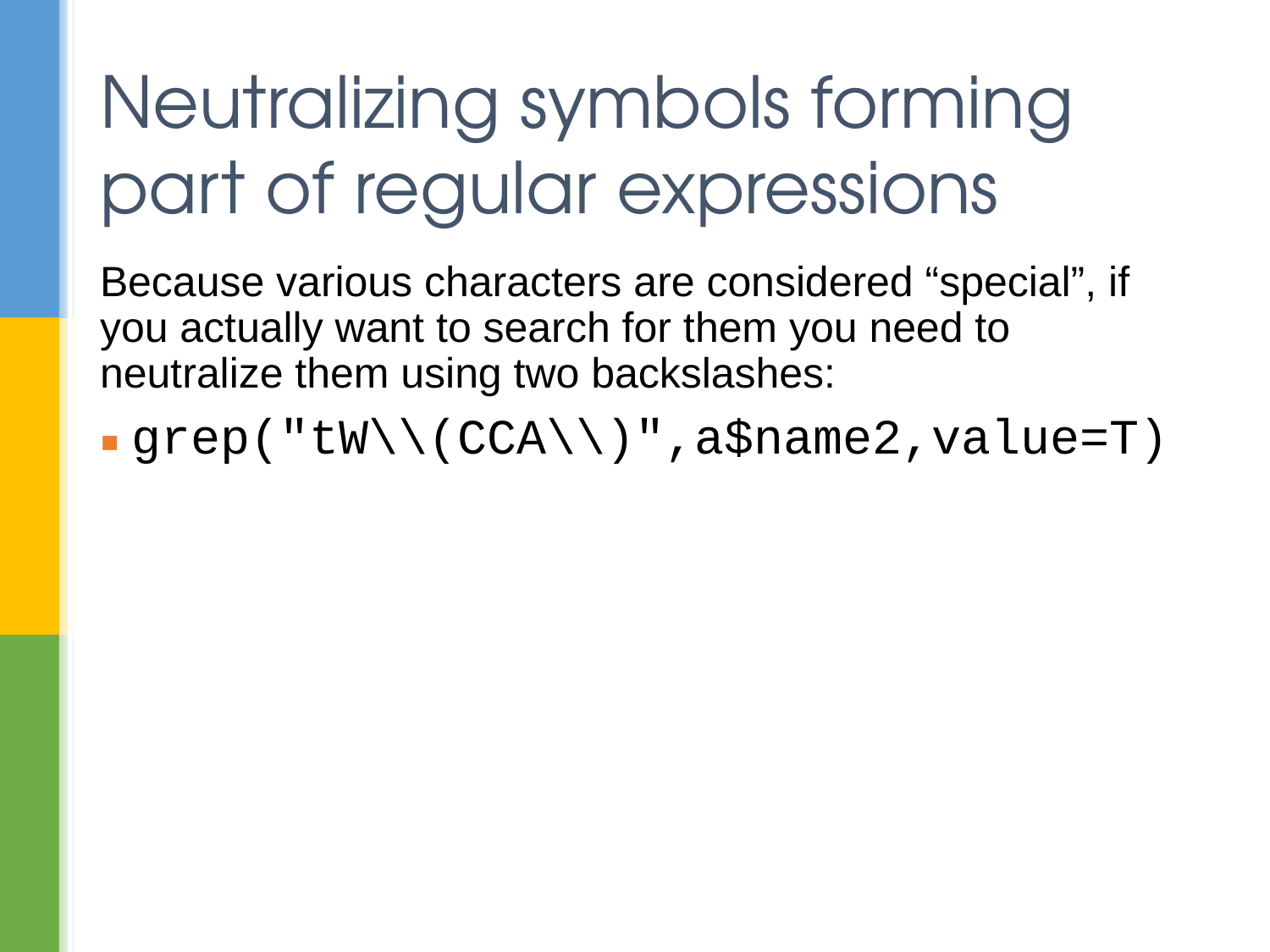

# Neutralizing symbols forming part of regular expressions
Because various characters are considered “special”, if you actually want to search for them you need to neutralize them using two backslashes:
grep("tW\\(CCA\\)",a$name2,value=T)